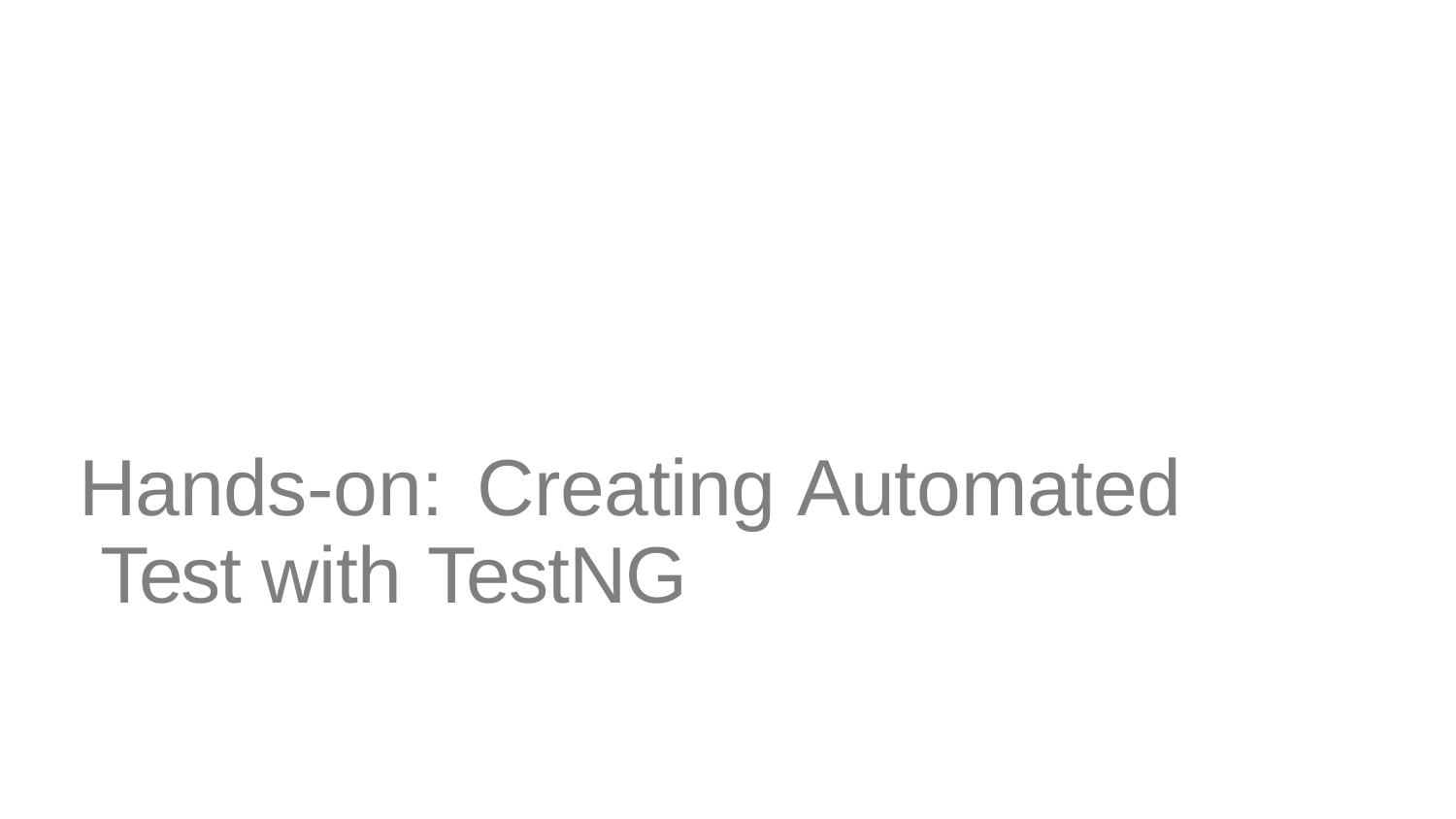

# Hands-on:	Creating Automated  Test with TestNG